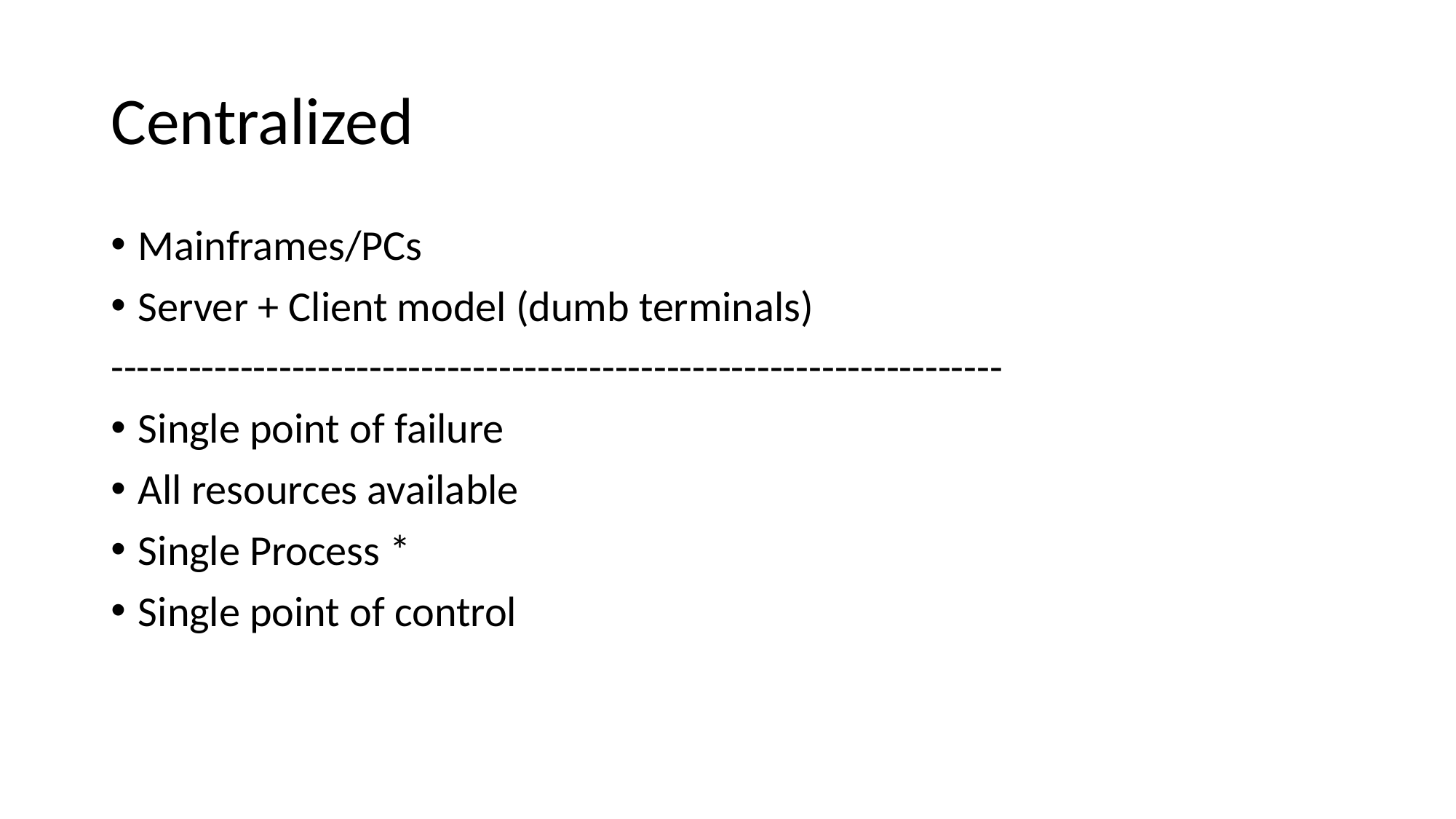

# Centralized
Mainframes/PCs
Server + Client model (dumb terminals)
---------------------------------------------------------------------
Single point of failure
All resources available
Single Process *
Single point of control